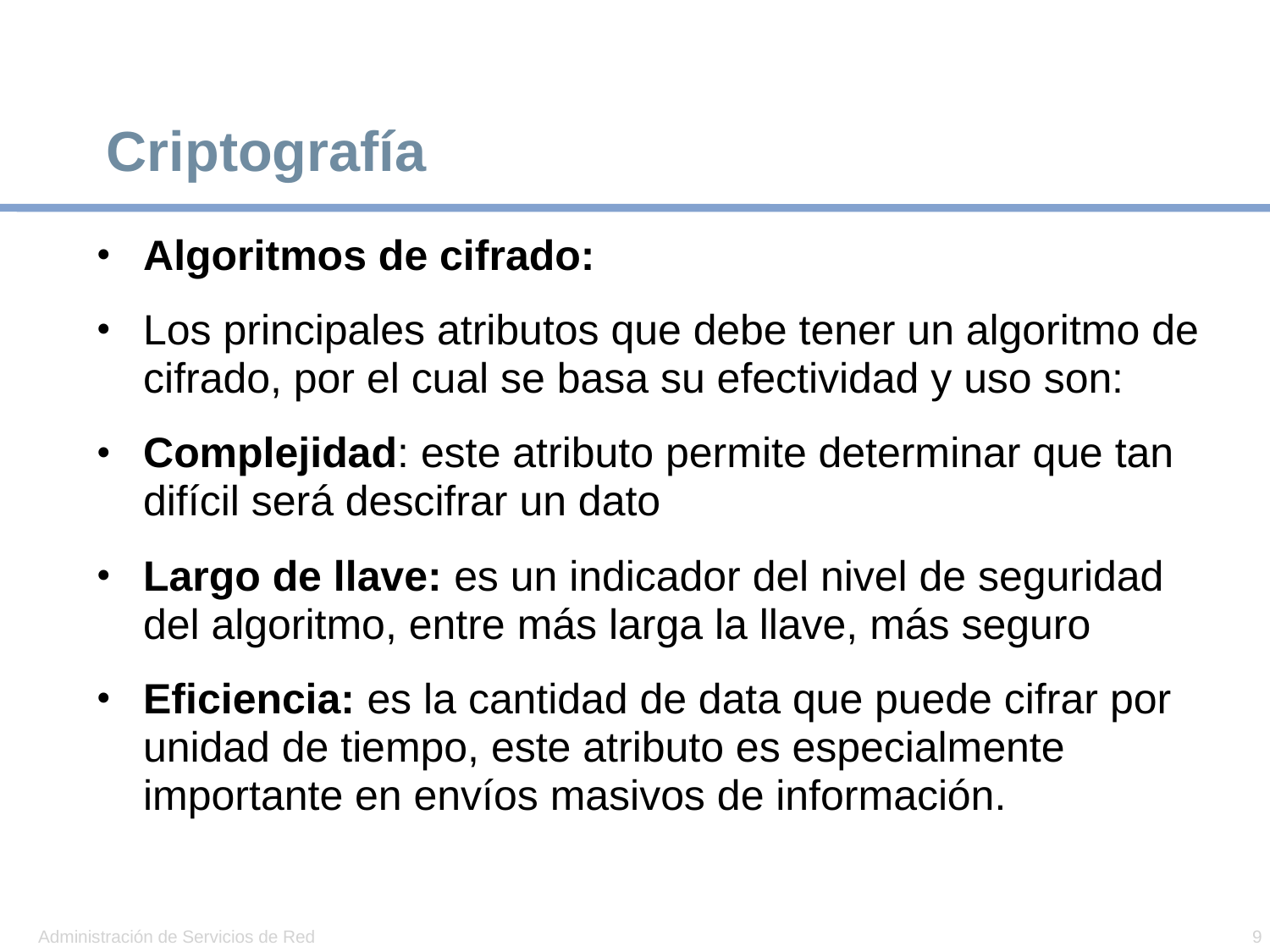

# Criptografía
Algoritmos de cifrado:
Los principales atributos que debe tener un algoritmo de cifrado, por el cual se basa su efectividad y uso son:
Complejidad: este atributo permite determinar que tan difícil será descifrar un dato
Largo de llave: es un indicador del nivel de seguridad del algoritmo, entre más larga la llave, más seguro
Eficiencia: es la cantidad de data que puede cifrar por unidad de tiempo, este atributo es especialmente importante en envíos masivos de información.